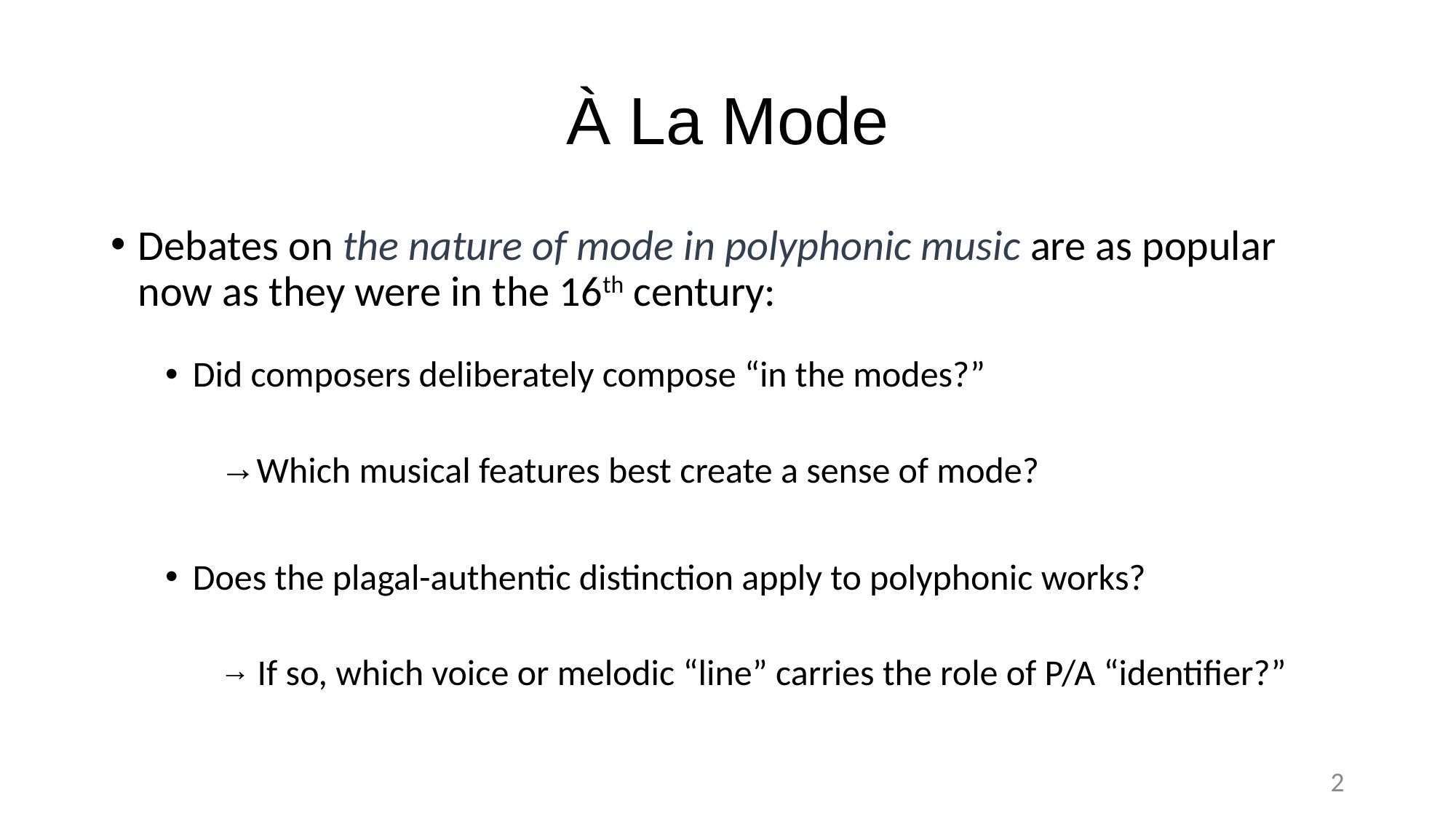

# À La Mode
Debates on the nature of mode in polyphonic music are as popular now as they were in the 16th century:

Did composers deliberately compose “in the modes?”
Which musical features best create a sense of mode?

Does the plagal-authentic distinction apply to polyphonic works?
 If so, which voice or melodic “line” carries the role of P/A “identifier?”

2